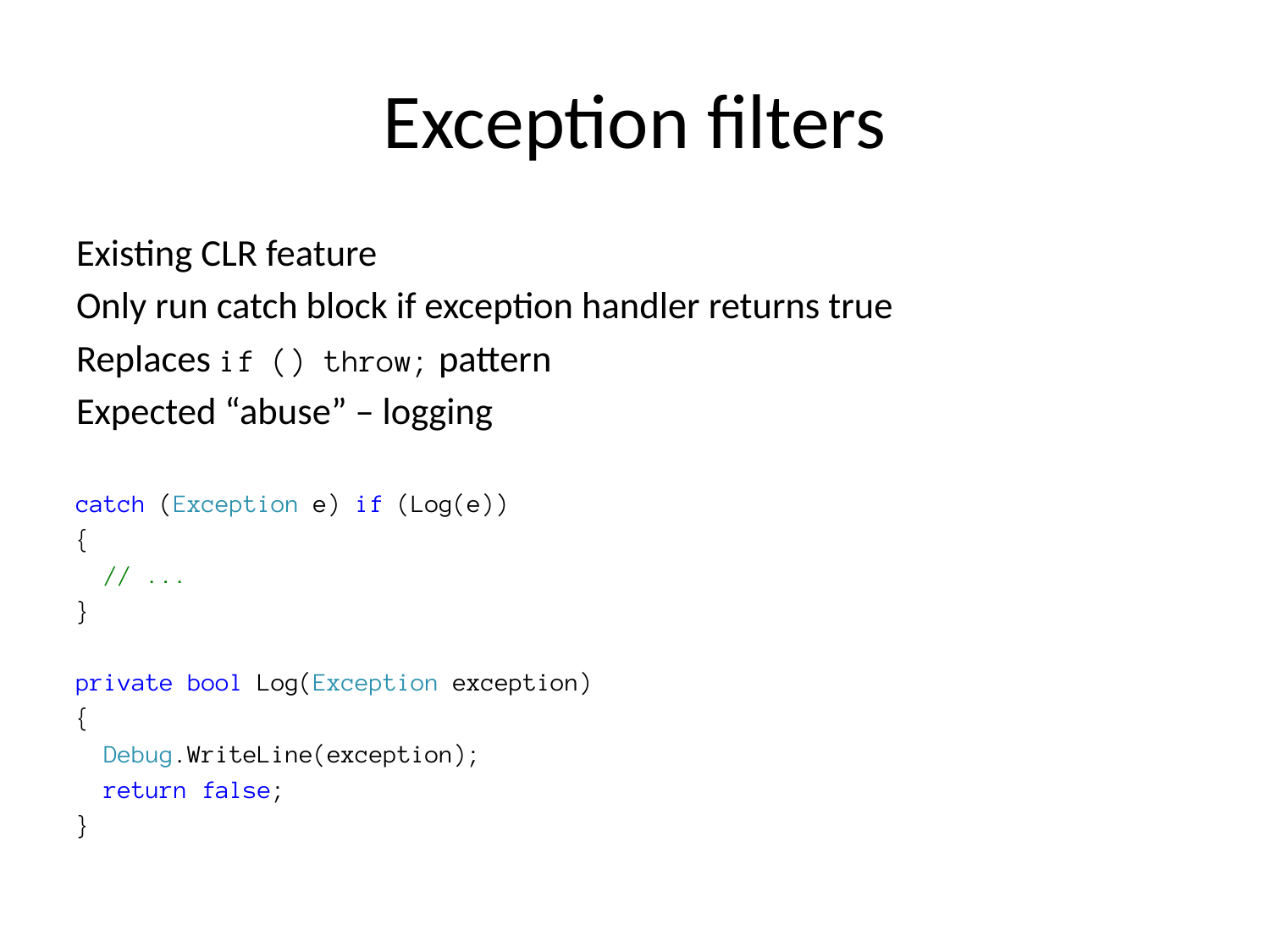

# Exception filters
Existing CLR feature
Only run catch block if exception handler returns true
Replaces if () throw; pattern
Expected “abuse” – logging

catch (Exception e) if (Log(e))
{
  // ...
}

private bool Log(Exception exception)
{
  Debug.WriteLine(exception);
  return false;
}